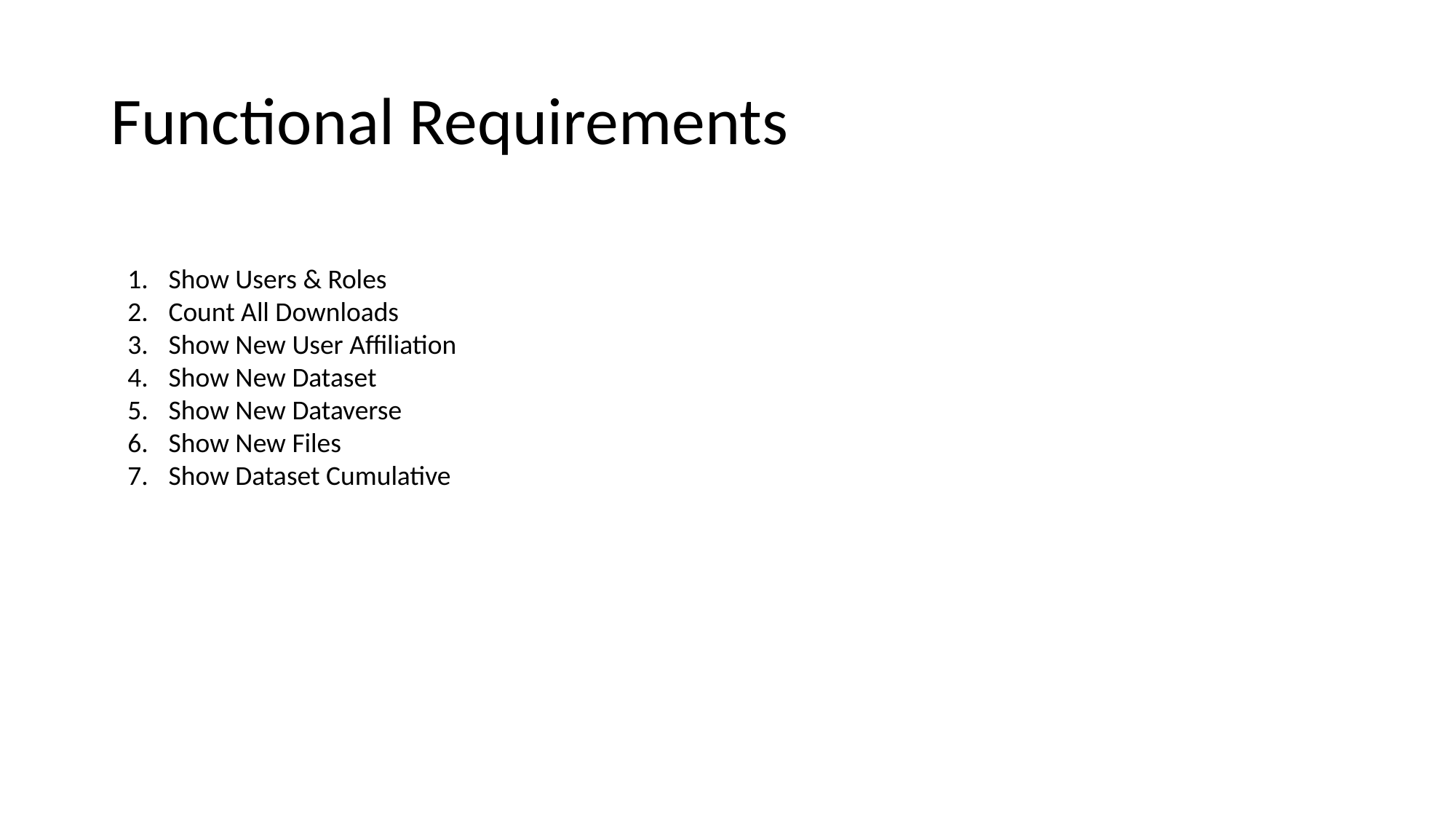

# Functional Requirements
Show Users & Roles
Count All Downloads
Show New User Affiliation
Show New Dataset
Show New Dataverse
Show New Files
Show Dataset Cumulative